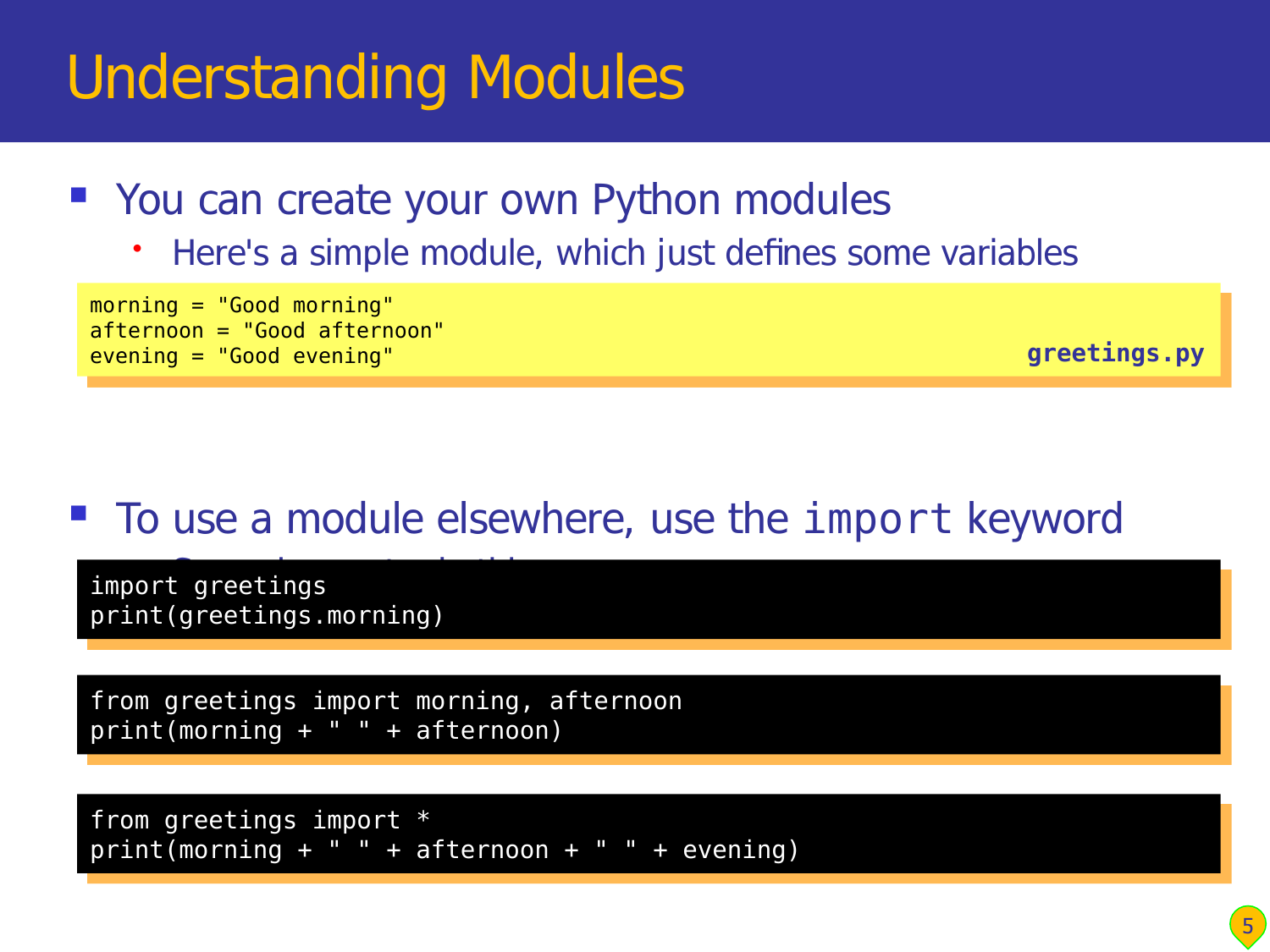

# Understanding Modules
You can create your own Python modules
Here's a simple module, which just defines some variables

To use a module elsewhere, use the import keyword
Several ways to do this:

morning = "Good morning"
afternoon = "Good afternoon"
evening = "Good evening"
greetings.py
import greetings
print(greetings.morning)
from greetings import morning, afternoon
print(morning + " " + afternoon)
from greetings import *
print(morning + " " + afternoon + " " + evening)
5